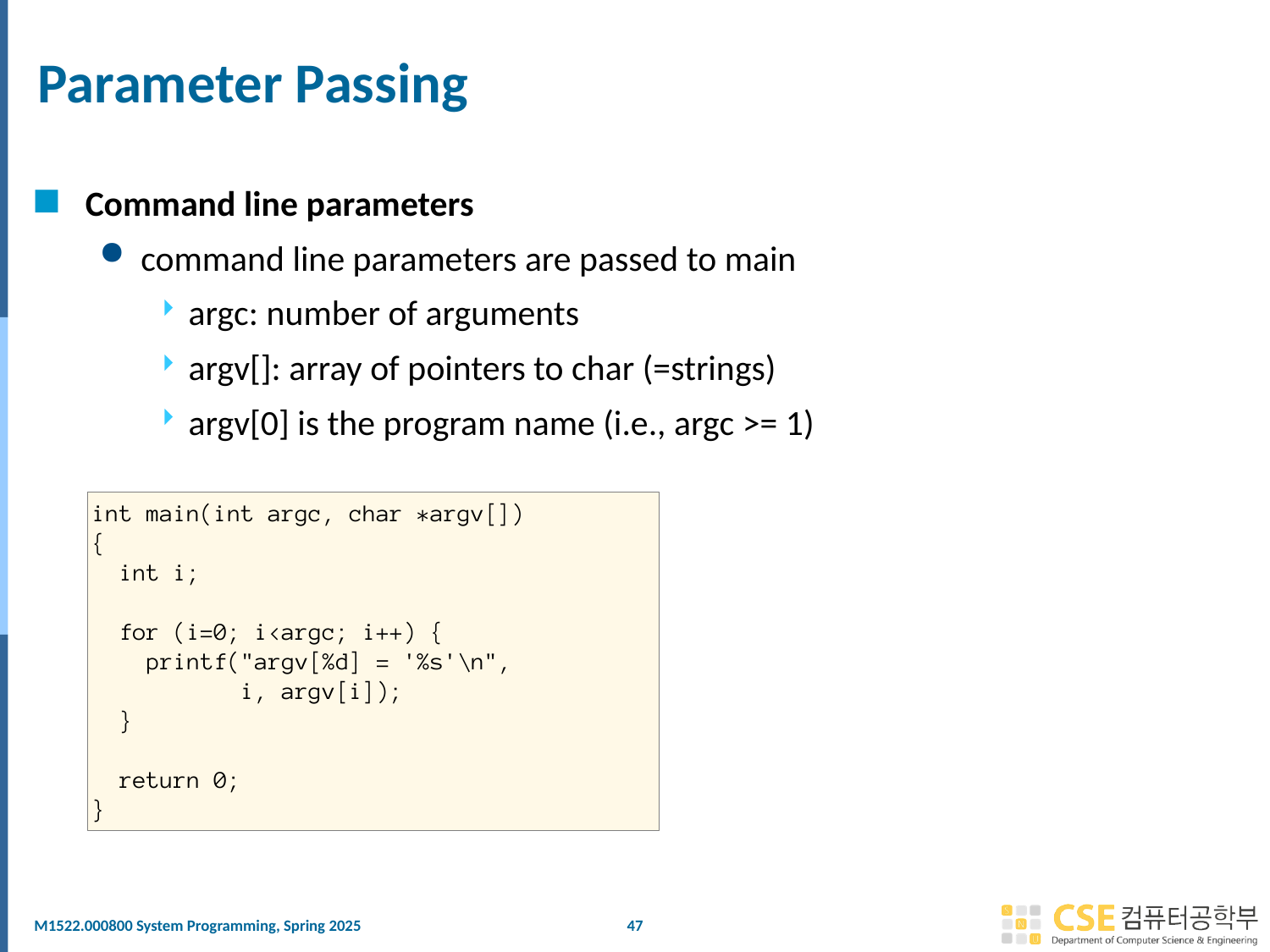

# Parameter Passing
Command line parameters
command line parameters are passed to main
argc: number of arguments
argv[]: array of pointers to char (=strings)
argv[0] is the program name (i.e., argc >= 1)
int main(int argc, char *argv[])
{
  int i;

  for (i=0; i<argc; i++) {
    printf("argv[%d] = '%s'\n",
           i, argv[i]);
  }

  return 0;
}